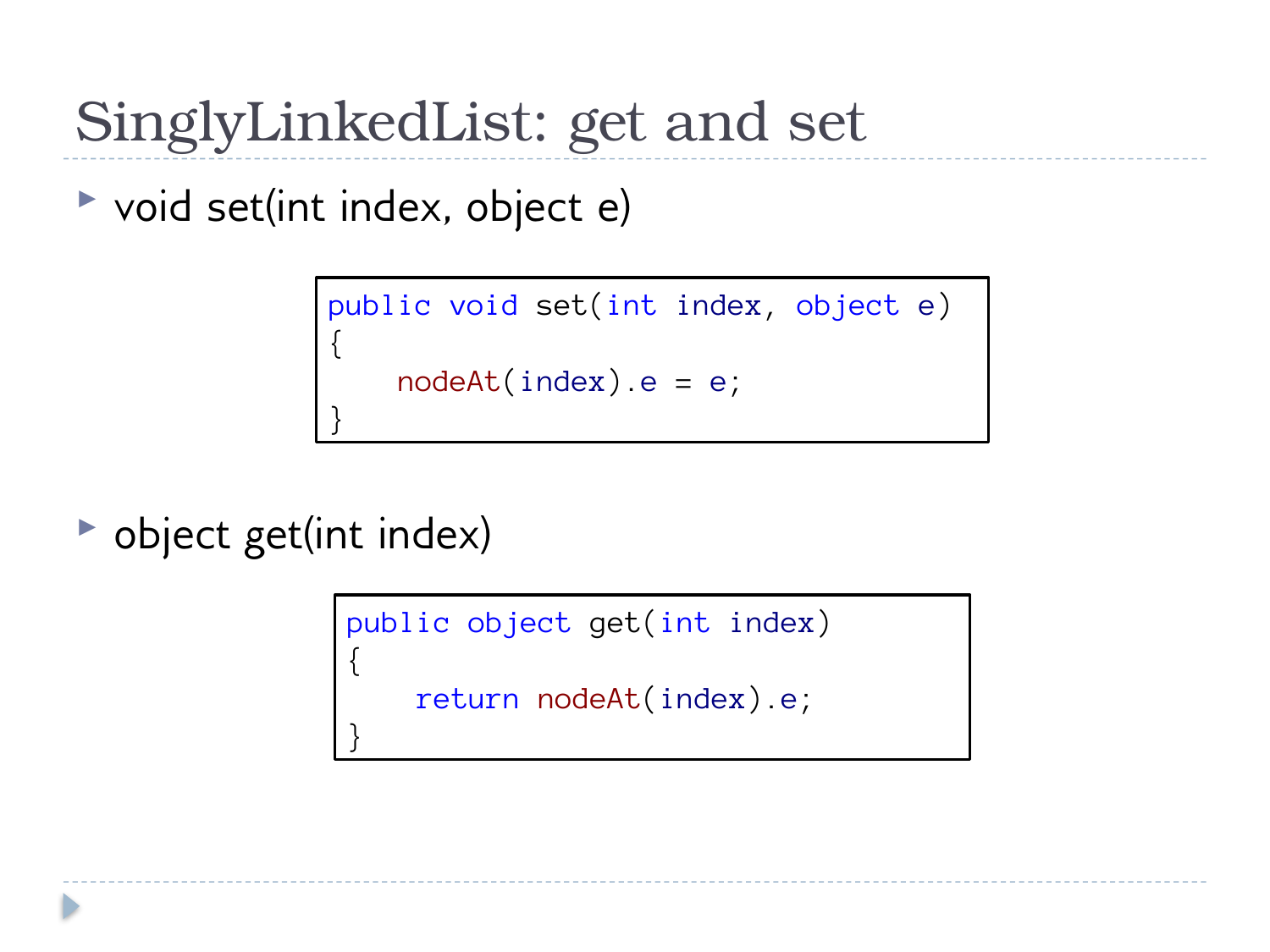

# SinglyLinkedList: get and set
void set(int index, object e)

object get(int index)
public void set(int index, object e)
{
    nodeAt(index).e = e;
}
public object get(int index)
{
    return nodeAt(index).e;
}